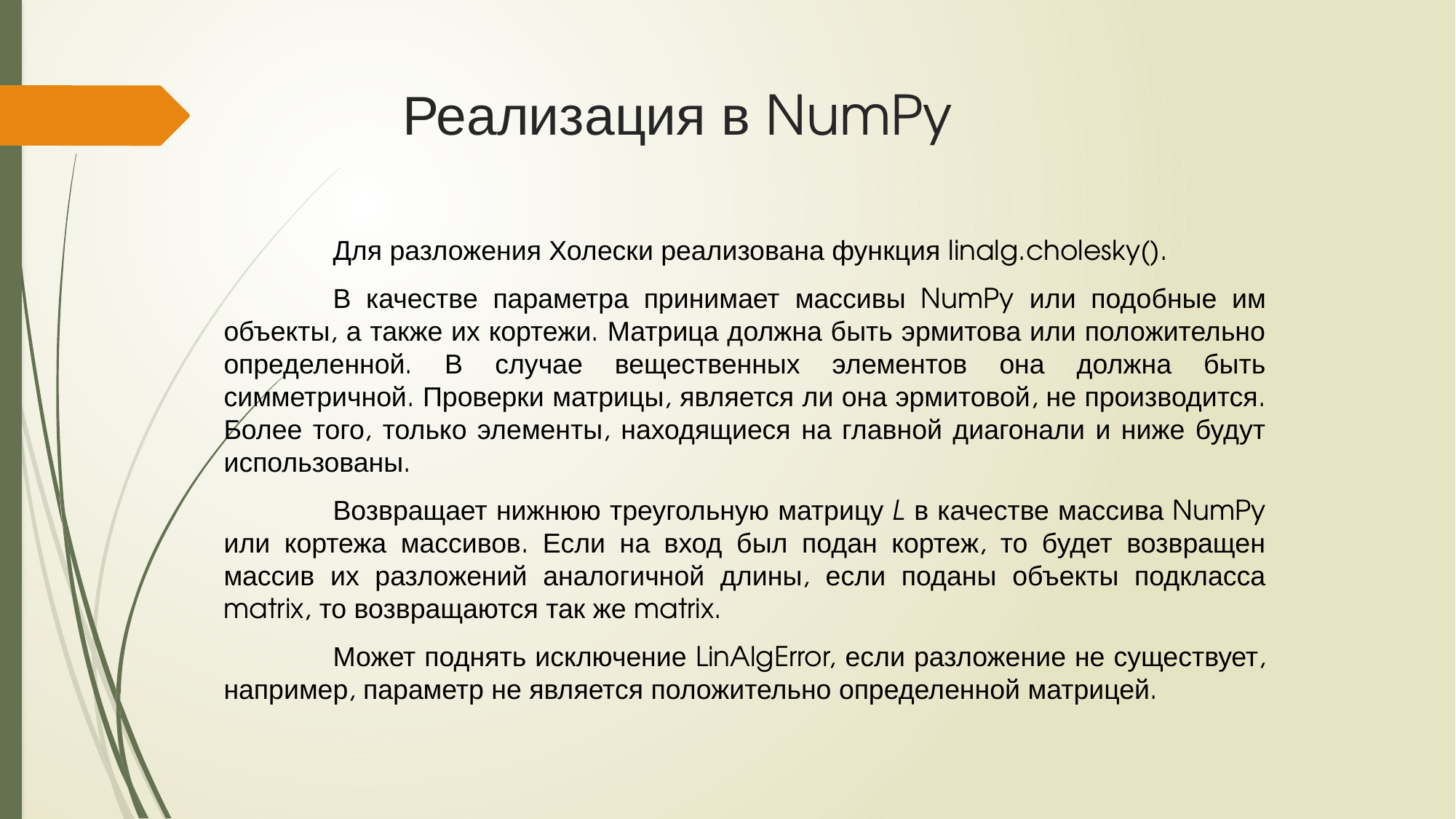

# Реализация в NumPy
	Для разложения Холески реализована функция linalg.cholesky().
	В качестве параметра принимает массивы NumPy или подобные им объекты, а также их кортежи. Матрица должна быть эрмитова или положительно определенной. В случае вещественных элементов она должна быть симметричной. Проверки матрицы, является ли она эрмитовой, не производится. Более того, только элементы, находящиеся на главной диагонали и ниже будут использованы.
	Возвращает нижнюю треугольную матрицу L в качестве массива NumPy или кортежа массивов. Если на вход был подан кортеж, то будет возвращен массив их разложений аналогичной длины, если поданы объекты подкласса matrix, то возвращаются так же matrix.
	Может поднять исключение LinAlgError, если разложение не существует, например, параметр не является положительно определенной матрицей.